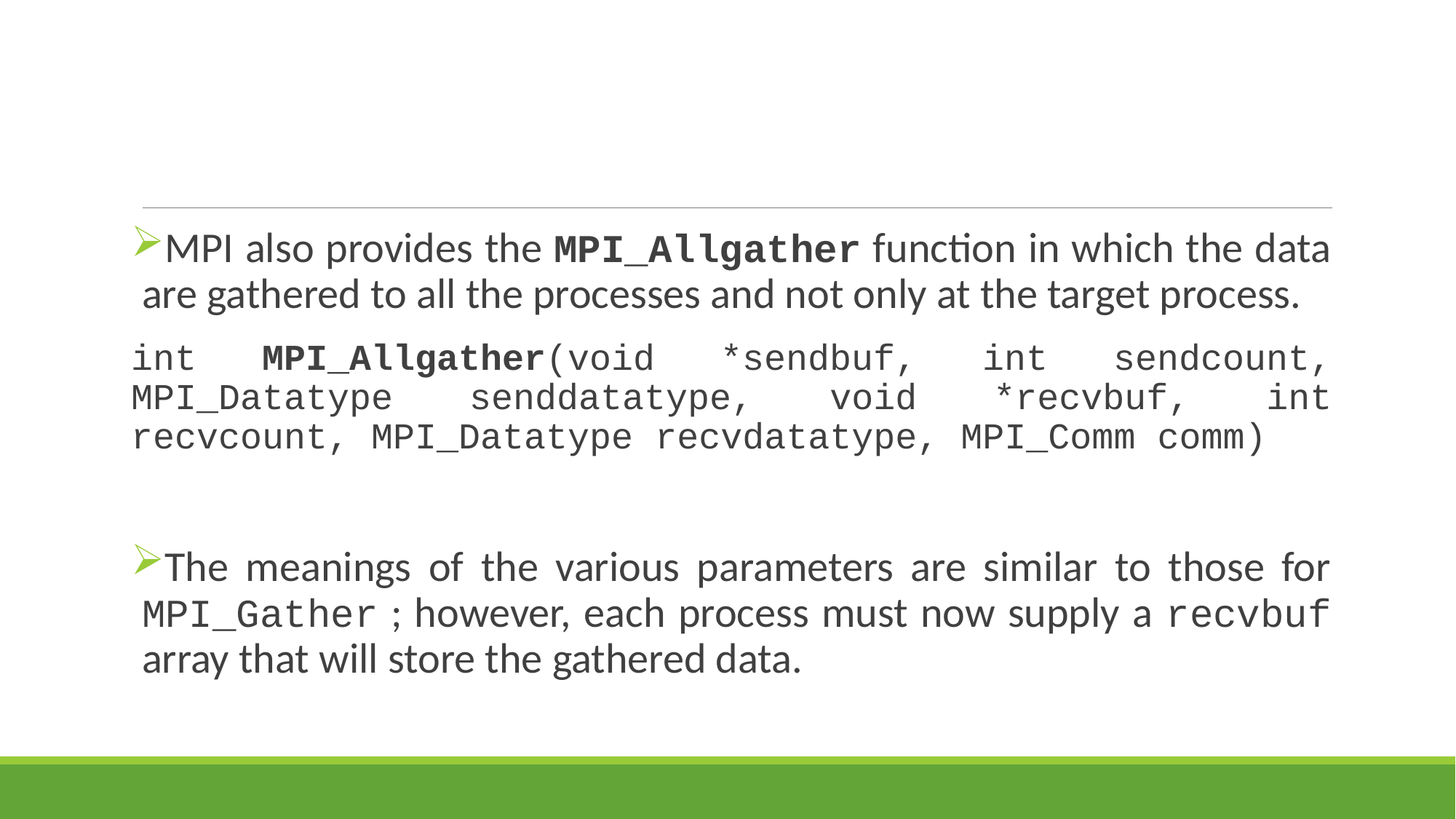

#
MPI also provides the MPI_Allgather function in which the data are gathered to all the processes and not only at the target process.
int MPI_Allgather(void *sendbuf, int sendcount, MPI_Datatype senddatatype, void *recvbuf, int recvcount, MPI_Datatype recvdatatype, MPI_Comm comm)

The meanings of the various parameters are similar to those for MPI_Gather ; however, each process must now supply a recvbuf array that will store the gathered data.